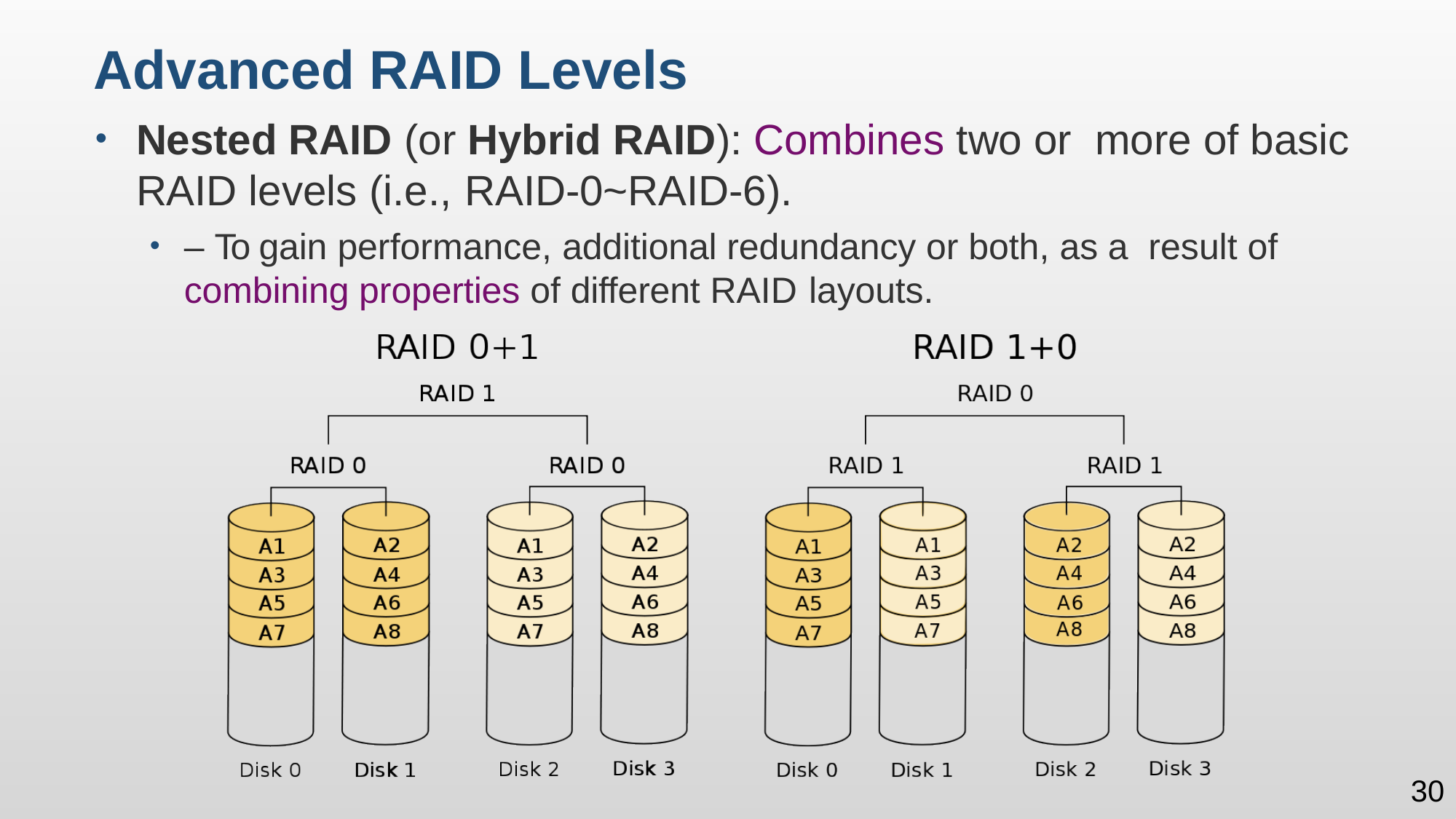

Advanced RAID Levels
Nested RAID (or Hybrid RAID): Combines two or  more of basic RAID levels (i.e., RAID-0~RAID-6).
– To gain performance, additional redundancy or both, as a  result of combining properties of different RAID layouts.

30